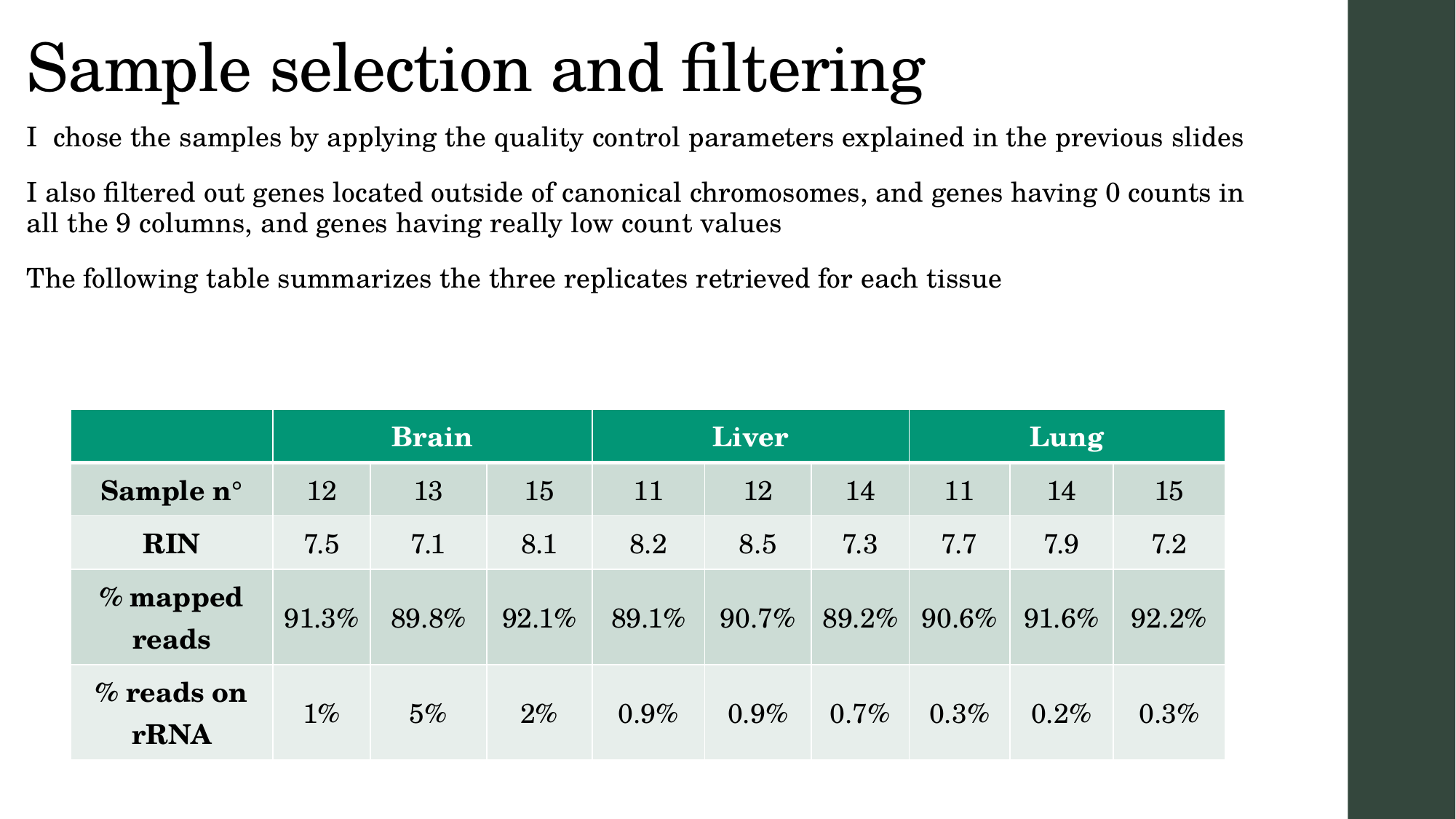

# Sample selection and filtering
I  chose the samples by applying the quality control parameters explained in the previous slides
I also filtered out genes located outside of canonical chromosomes, and genes having 0 counts in all the 9 columns, and genes having really low count values
The following table summarizes the three replicates retrieved for each tissue

|  | Brain |  |  | Liver |  |  | Lung |  |  |
| --- | --- | --- | --- | --- | --- | --- | --- | --- | --- |
| Sample n° | 12 | 13 | 15 | 11 | 12 | 14 | 11 | 14 | 15 |
| RIN | 7.5 | 7.1 | 8.1 | 8.2 | 8.5 | 7.3 | 7.7 | 7.9 | 7.2 |
| % mapped reads | 91.3% | 89.8% | 92.1% | 89.1% | 90.7% | 89.2% | 90.6% | 91.6% | 92.2% |
| % reads on rRNA | 1% | 5% | 2% | 0.9% | 0.9% | 0.7% | 0.3% | 0.2% | 0.3% |